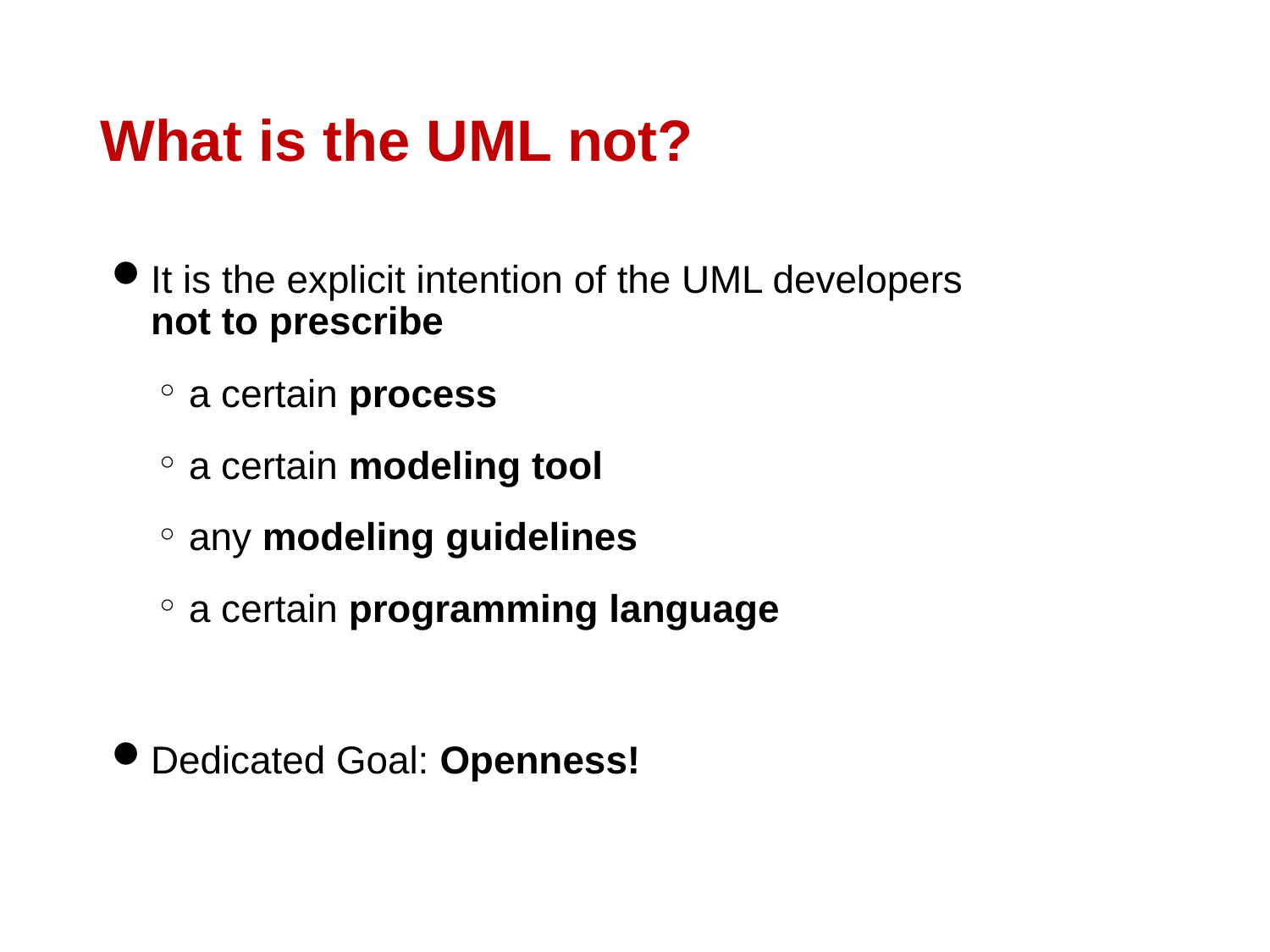

# What is the UML not?
It is the explicit intention of the UML developers
not to prescribe
a certain process
a certain modeling tool
any modeling guidelines
a certain programming language

Dedicated Goal: Openness!